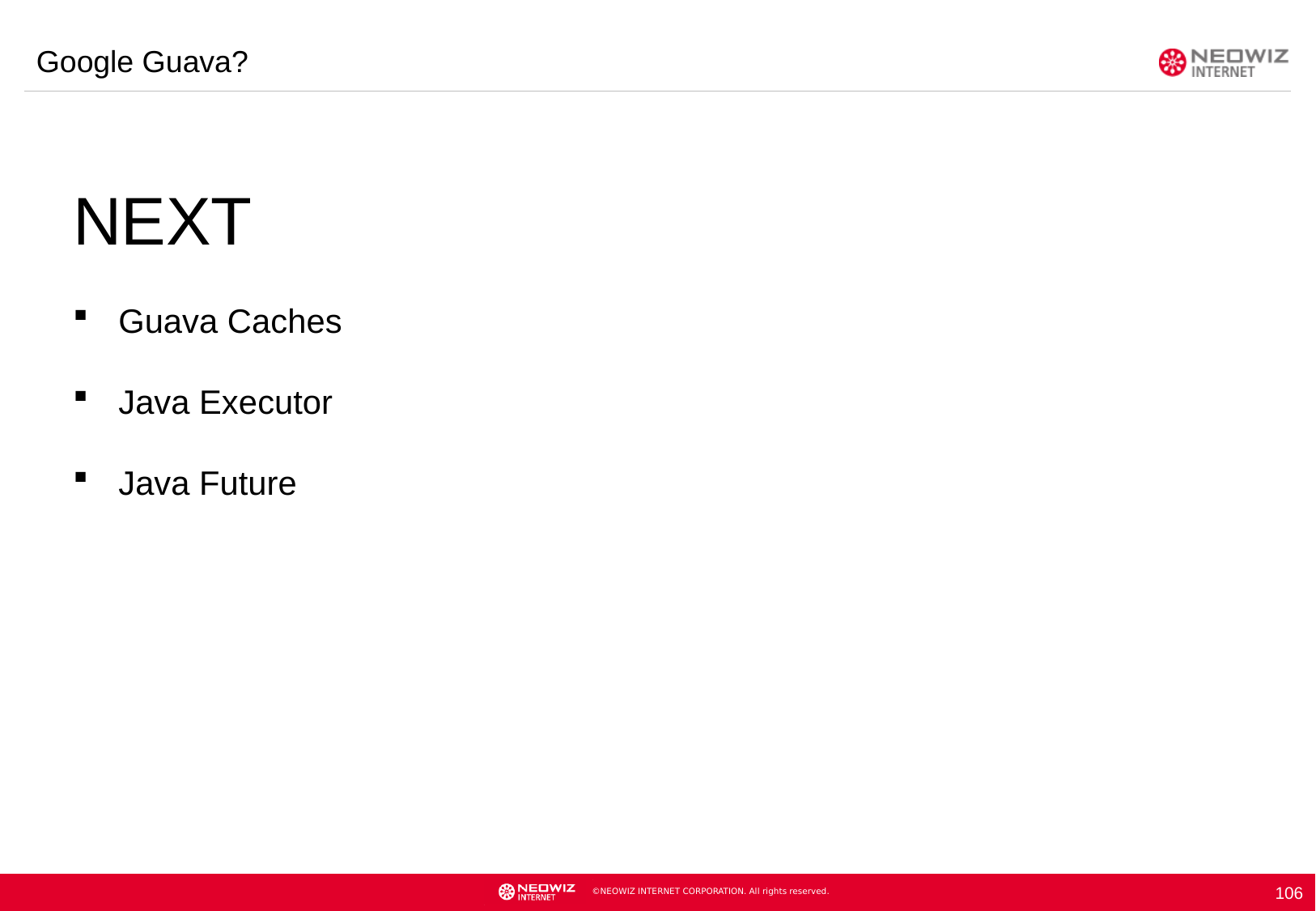

Google Guava?

NEXT

Guava Caches

Java Executor

Java Future

106